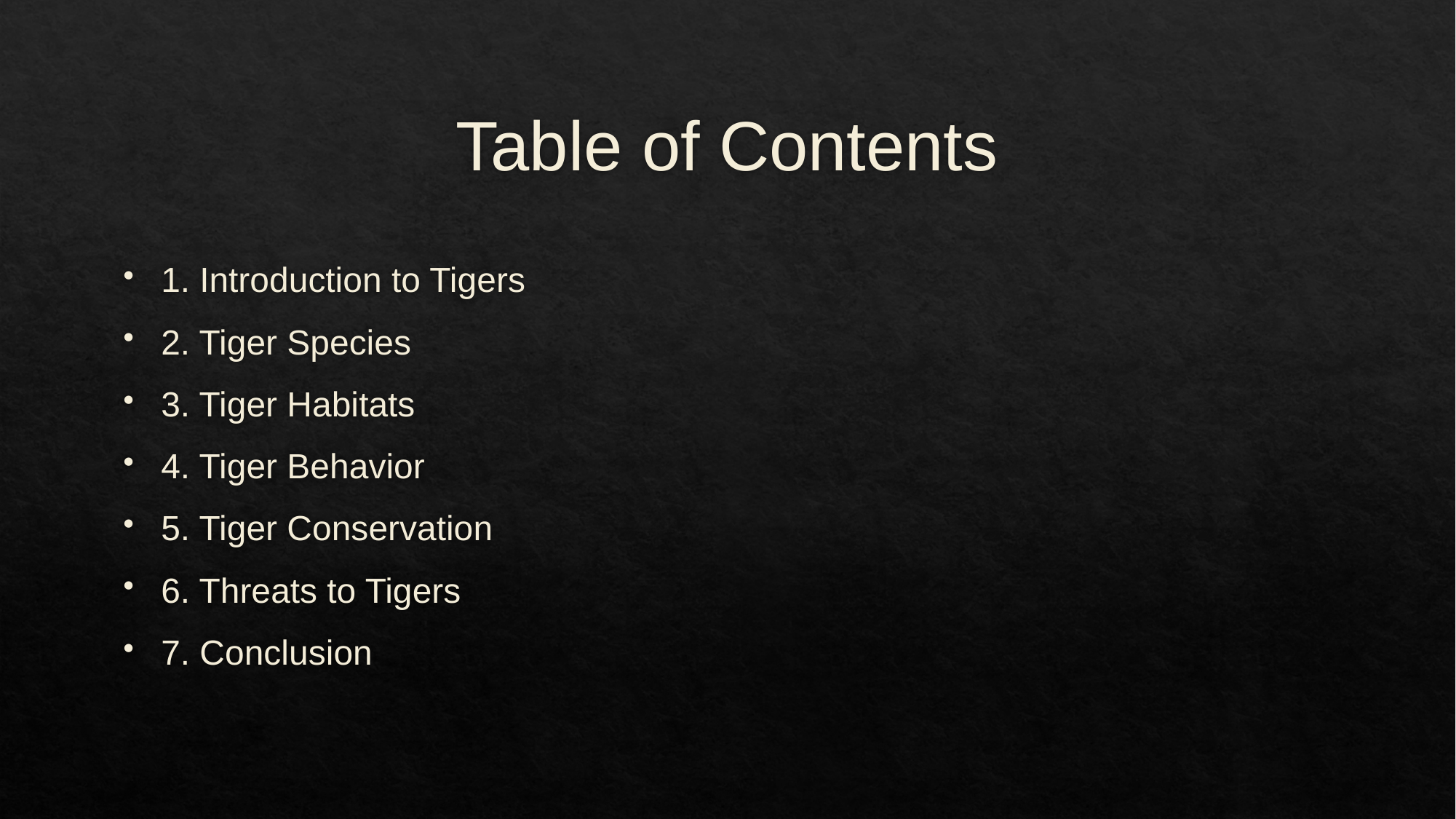

# Table of Contents
1. Introduction to Tigers
2. Tiger Species
3. Tiger Habitats
4. Tiger Behavior
5. Tiger Conservation
6. Threats to Tigers
7. Conclusion